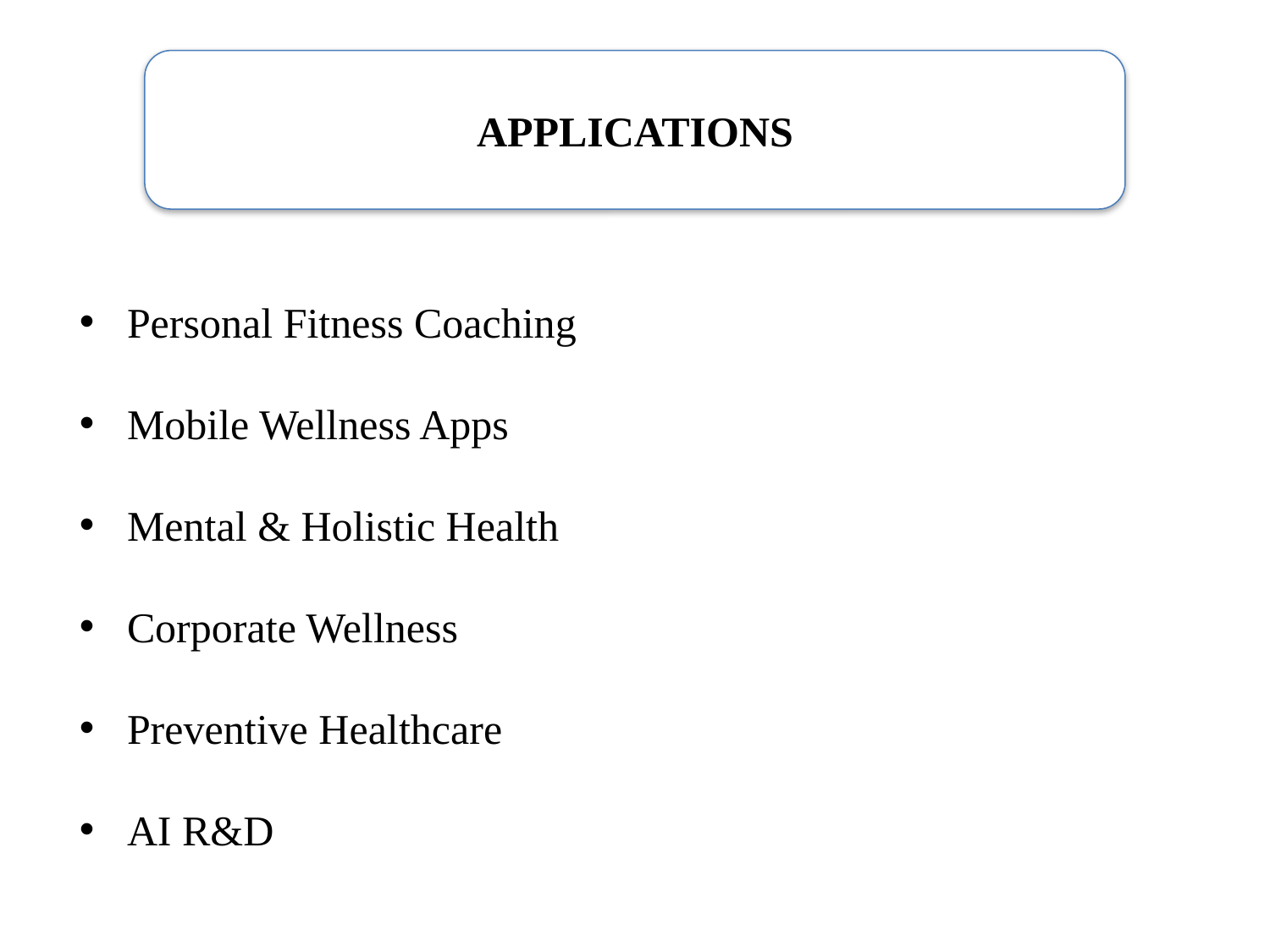

APPLICATIONS
Personal Fitness Coaching

Mobile Wellness Apps

Mental & Holistic Health

Corporate Wellness

Preventive Healthcare

AI R&D